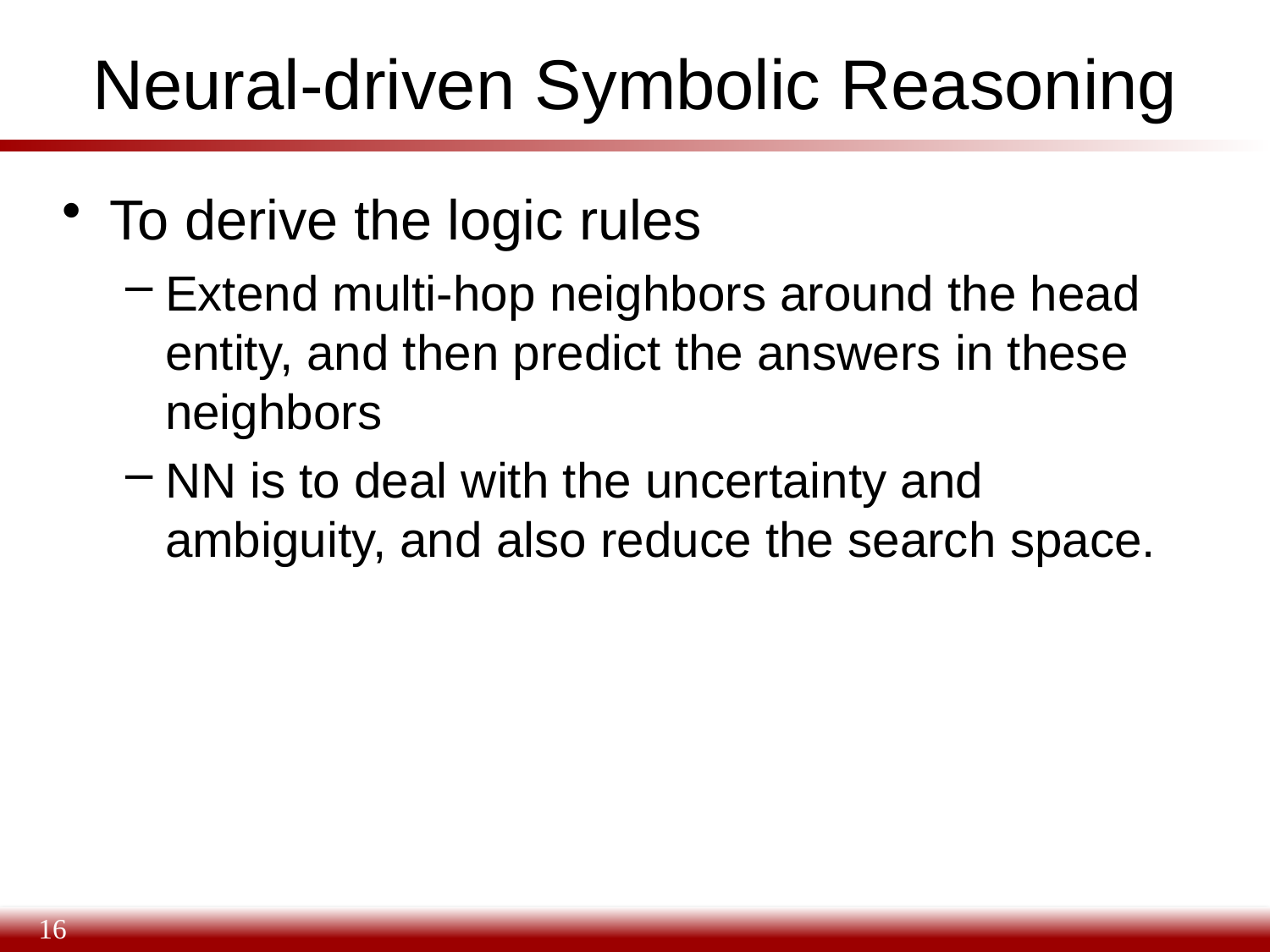

# Neural-driven Symbolic Reasoning
To derive the logic rules
Extend multi-hop neighbors around the head entity, and then predict the answers in these neighbors
NN is to deal with the uncertainty and ambiguity, and also reduce the search space.